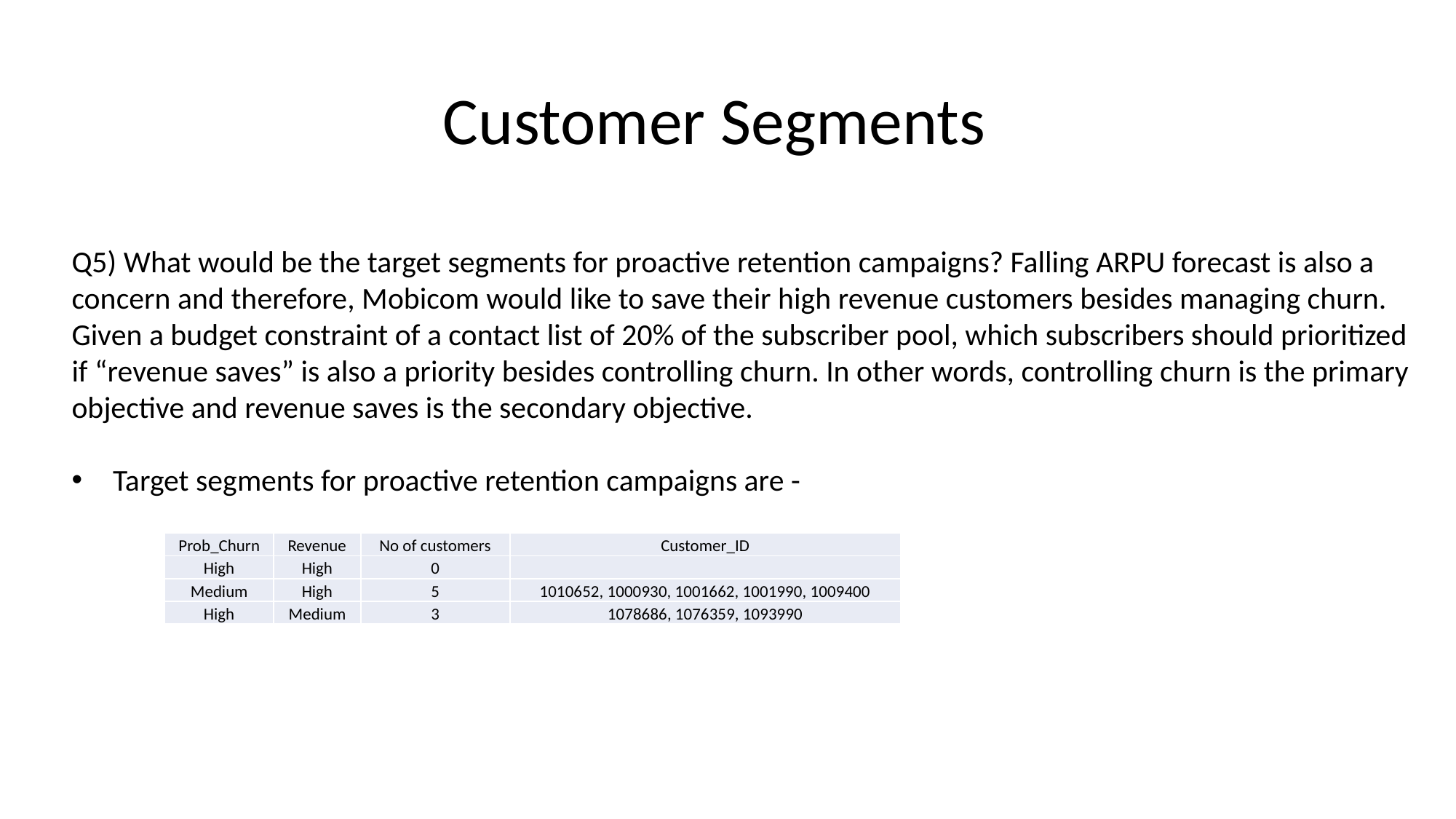

# Customer Segments
Q5) What would be the target segments for proactive retention campaigns? Falling ARPU forecast is also a concern and therefore, Mobicom would like to save their high revenue customers besides managing churn. Given a budget constraint of a contact list of 20% of the subscriber pool, which subscribers should prioritized if “revenue saves” is also a priority besides controlling churn. In other words, controlling churn is the primary objective and revenue saves is the secondary objective.

Target segments for proactive retention campaigns are -

| Prob\_Churn | Revenue | No of customers | Customer\_ID |
| --- | --- | --- | --- |
| High | High | 0 |  |
| Medium | High | 5 | 1010652, 1000930, 1001662, 1001990, 1009400 |
| High | Medium | 3 | 1078686, 1076359, 1093990 |